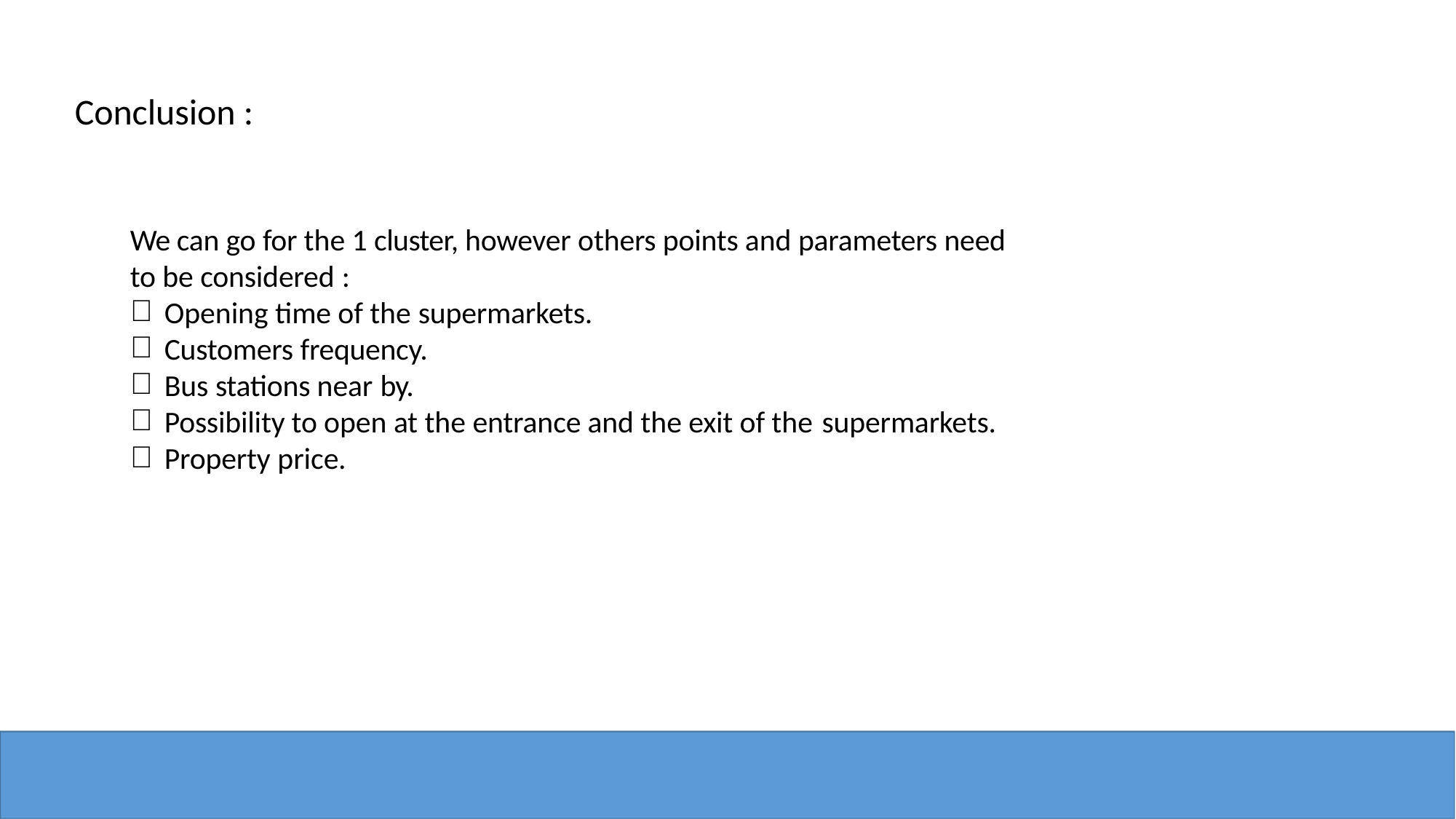

# Conclusion :
We can go for the 1 cluster, however others points and parameters need  to be considered :
Opening time of the supermarkets.
Customers frequency.
Bus stations near by.
Possibility to open at the entrance and the exit of the supermarkets.
Property price.